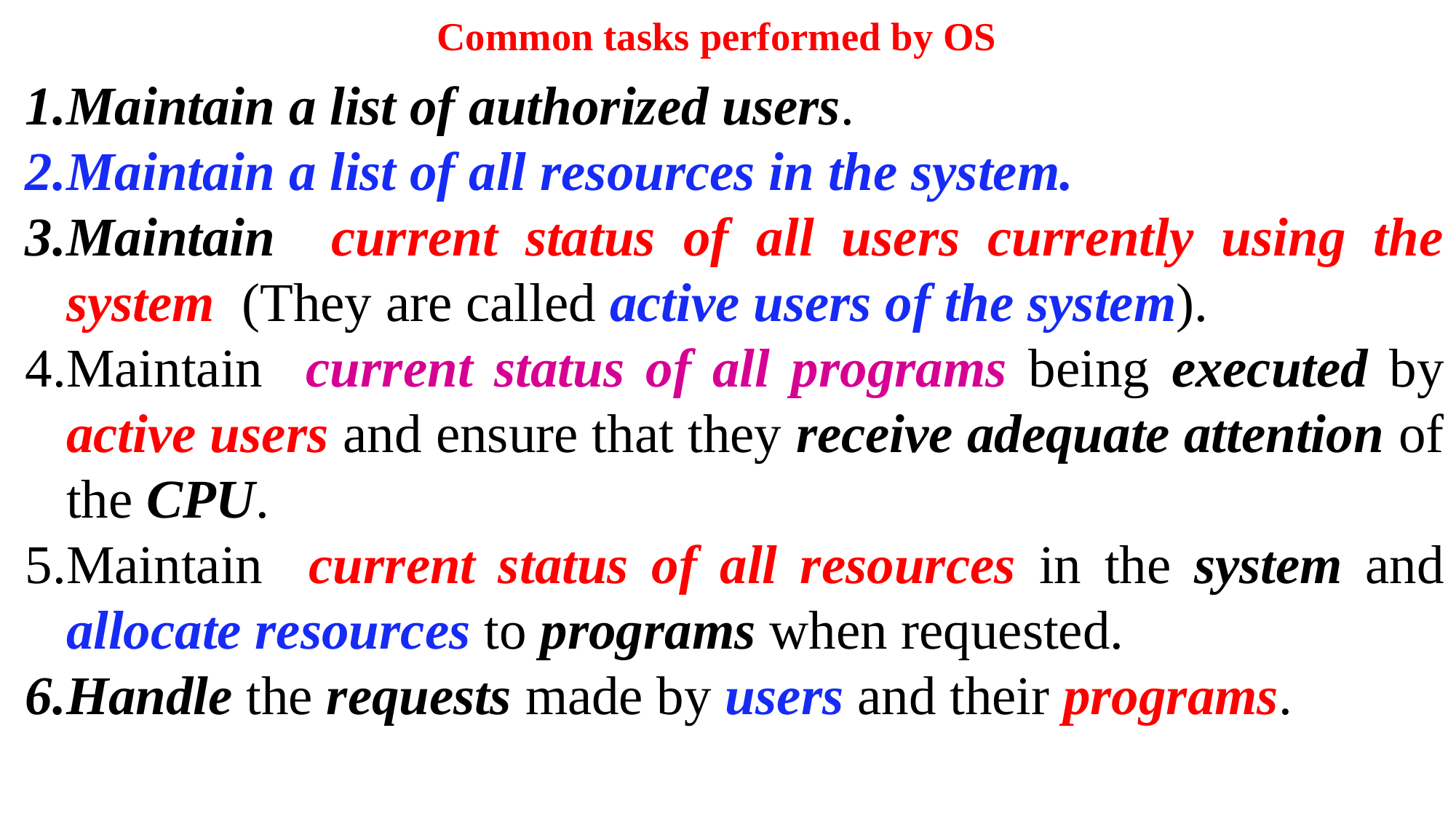

# Common tasks performed by OS
Maintain a list of authorized users.
Maintain a list of all resources in the system.
Maintain  current status of all users currently using the system  (They are called active users of the system).
Maintain  current status of all programs being executed by active users and ensure that they receive adequate attention of the CPU.
Maintain  current status of all resources in the system and allocate resources to programs when requested.
Handle the requests made by users and their programs.
89